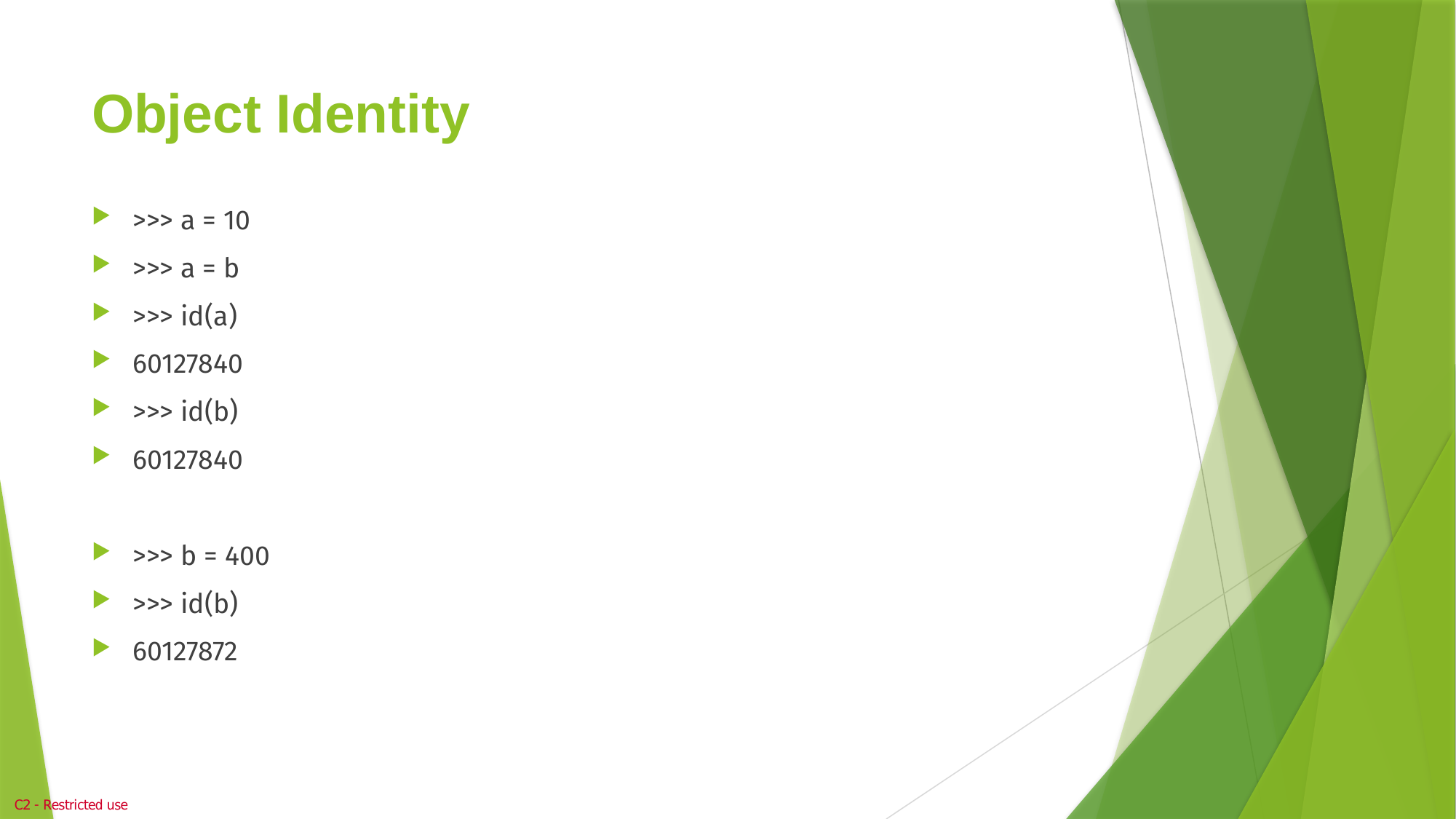

# Object Identity
>>> a = 10
>>> a = b
>>> id(a)
60127840
>>> id(b)
60127840

>>> b = 400
>>> id(b)
60127872